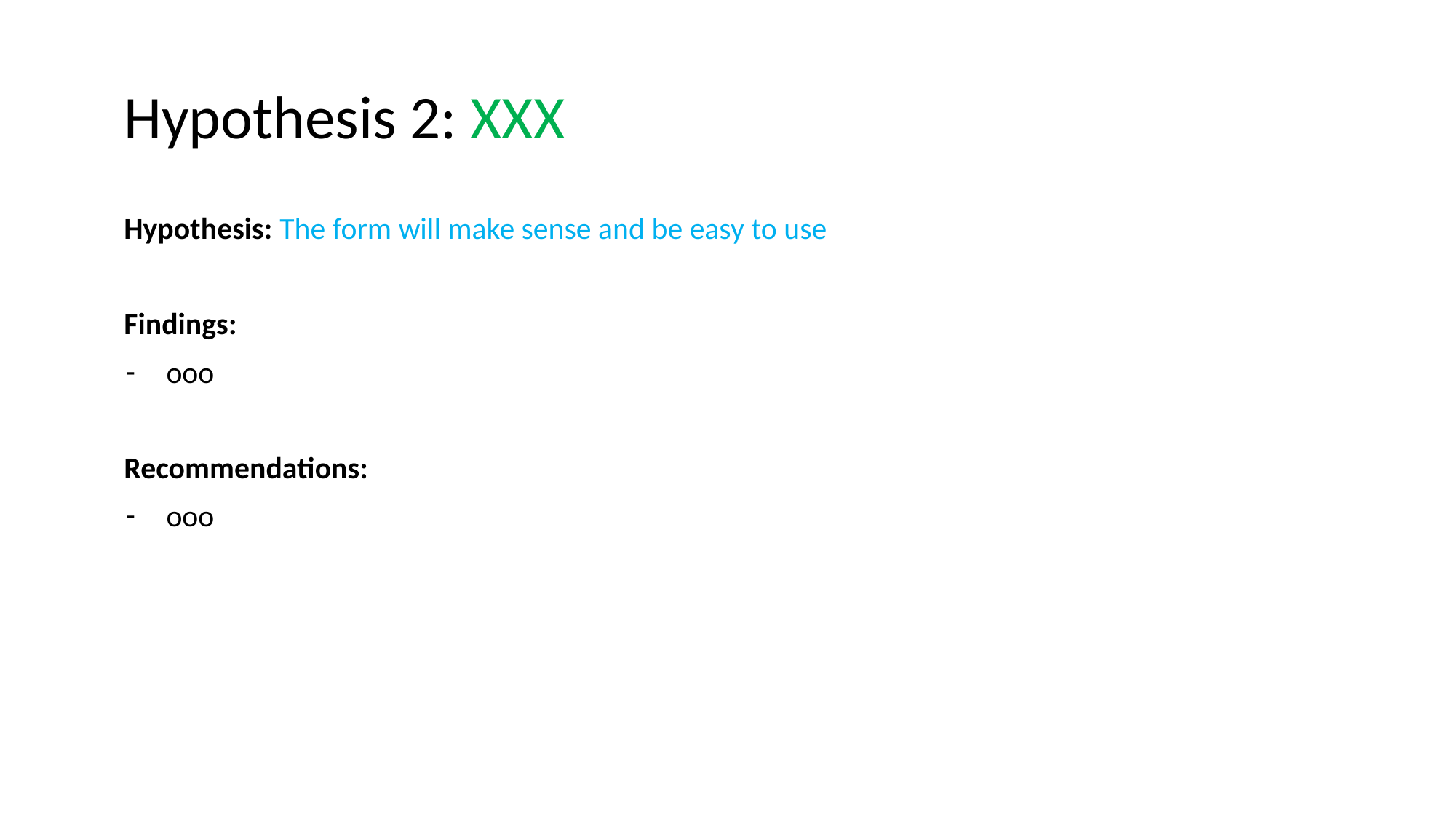

# Hypothesis 2: XXX

Hypothesis: The form will make sense and be easy to use

Findings:
ooo

Recommendations:
ooo